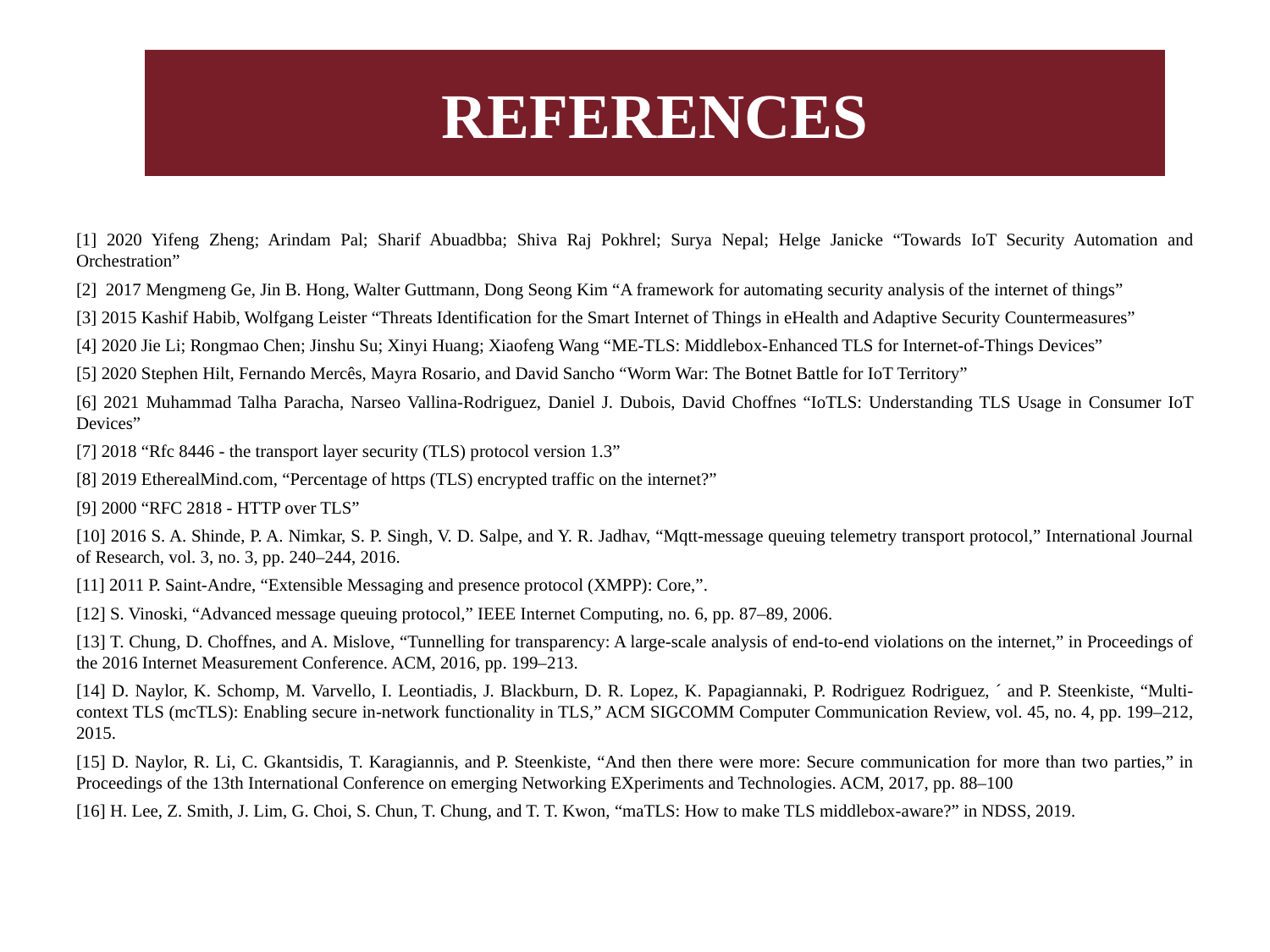

REFERENCES
[1] 2020 Yifeng Zheng; Arindam Pal; Sharif Abuadbba; Shiva Raj Pokhrel; Surya Nepal; Helge Janicke “Towards IoT Security Automation and Orchestration”
[2]  2017 Mengmeng Ge, Jin B. Hong, Walter Guttmann, Dong Seong Kim “A framework for automating security analysis of the internet of things”
[3] 2015 Kashif Habib, Wolfgang Leister “Threats Identification for the Smart Internet of Things in eHealth and Adaptive Security Countermeasures”
[4] 2020 Jie Li; Rongmao Chen; Jinshu Su; Xinyi Huang; Xiaofeng Wang “ME-TLS: Middlebox-Enhanced TLS for Internet-of-Things Devices”
[5] 2020 Stephen Hilt, Fernando Mercês, Mayra Rosario, and David Sancho “Worm War: The Botnet Battle for IoT Territory”
[6] 2021 Muhammad Talha Paracha, Narseo Vallina-Rodriguez, Daniel J. Dubois, David Choffnes “IoTLS: Understanding TLS Usage in Consumer IoT Devices”
[7] 2018 “Rfc 8446 - the transport layer security (TLS) protocol version 1.3”
[8] 2019 EtherealMind.com, “Percentage of https (TLS) encrypted traffic on the internet?”
[9] 2000 “RFC 2818 - HTTP over TLS”
[10] 2016 S. A. Shinde, P. A. Nimkar, S. P. Singh, V. D. Salpe, and Y. R. Jadhav, “Mqtt-message queuing telemetry transport protocol,” International Journal of Research, vol. 3, no. 3, pp. 240–244, 2016.
[11] 2011 P. Saint-Andre, “Extensible Messaging and presence protocol (XMPP): Core,”.
[12] S. Vinoski, “Advanced message queuing protocol,” IEEE Internet Computing, no. 6, pp. 87–89, 2006.
[13] T. Chung, D. Choffnes, and A. Mislove, “Tunnelling for transparency: A large-scale analysis of end-to-end violations on the internet,” in Proceedings of the 2016 Internet Measurement Conference. ACM, 2016, pp. 199–213.
[14] D. Naylor, K. Schomp, M. Varvello, I. Leontiadis, J. Blackburn, D. R. Lopez, K. Papagiannaki, P. Rodriguez Rodriguez, ´ and P. Steenkiste, “Multi-context TLS (mcTLS): Enabling secure in-network functionality in TLS,” ACM SIGCOMM Computer Communication Review, vol. 45, no. 4, pp. 199–212, 2015.
[15] D. Naylor, R. Li, C. Gkantsidis, T. Karagiannis, and P. Steenkiste, “And then there were more: Secure communication for more than two parties,” in Proceedings of the 13th International Conference on emerging Networking EXperiments and Technologies. ACM, 2017, pp. 88–100
[16] H. Lee, Z. Smith, J. Lim, G. Choi, S. Chun, T. Chung, and T. T. Kwon, “maTLS: How to make TLS middlebox-aware?” in NDSS, 2019.